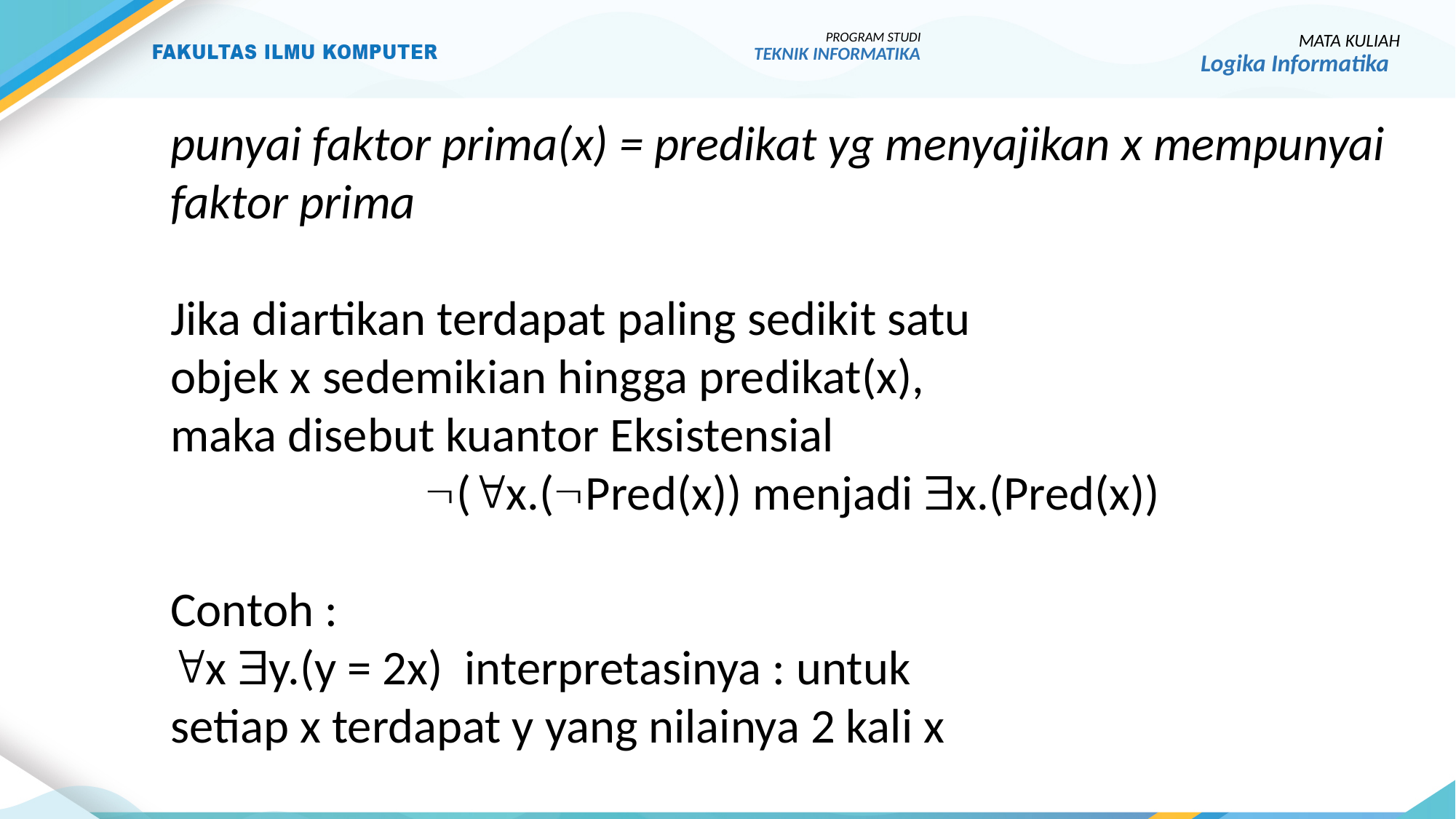

PROGRAM STUDI
TEKNIK INFORMATIKA
MATA KULIAH
Logika Informatika
punyai faktor prima(x) = predikat yg menyajikan x mempunyai faktor prima

Jika diartikan terdapat paling sedikit satu
objek x sedemikian hingga predikat(x),
maka disebut kuantor Eksistensial
¬(∀x.(¬Pred(x)) menjadi ∃x.(Pred(x))

Contoh :
∀x ∃y.(y = 2x)  interpretasinya : untuk
setiap x terdapat y yang nilainya 2 kali x